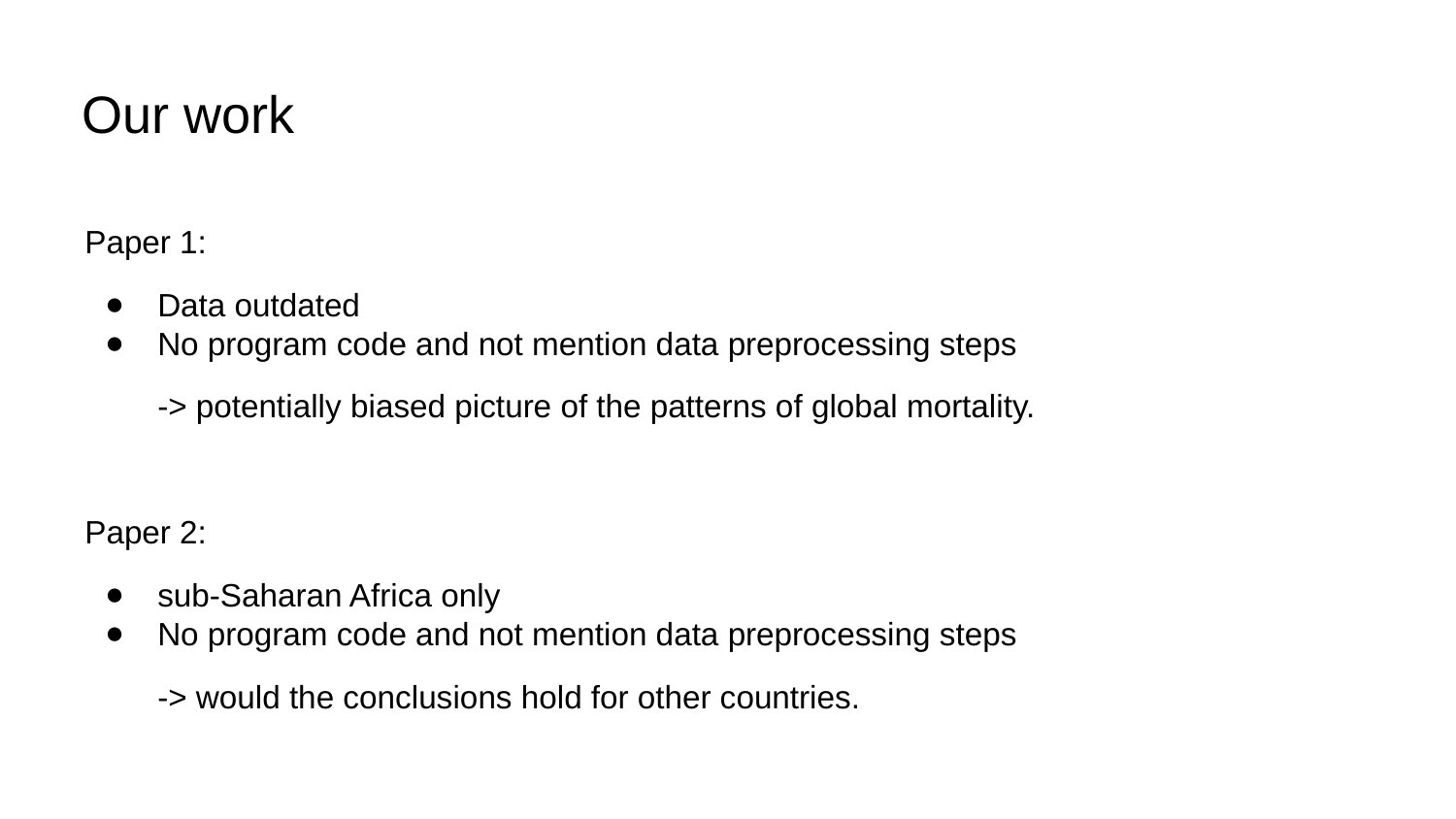

Our work
Paper 1:
Data outdated
No program code and not mention data preprocessing steps
-> potentially biased picture of the patterns of global mortality.

Paper 2:
sub-Saharan Africa only
No program code and not mention data preprocessing steps
-> would the conclusions hold for other countries.